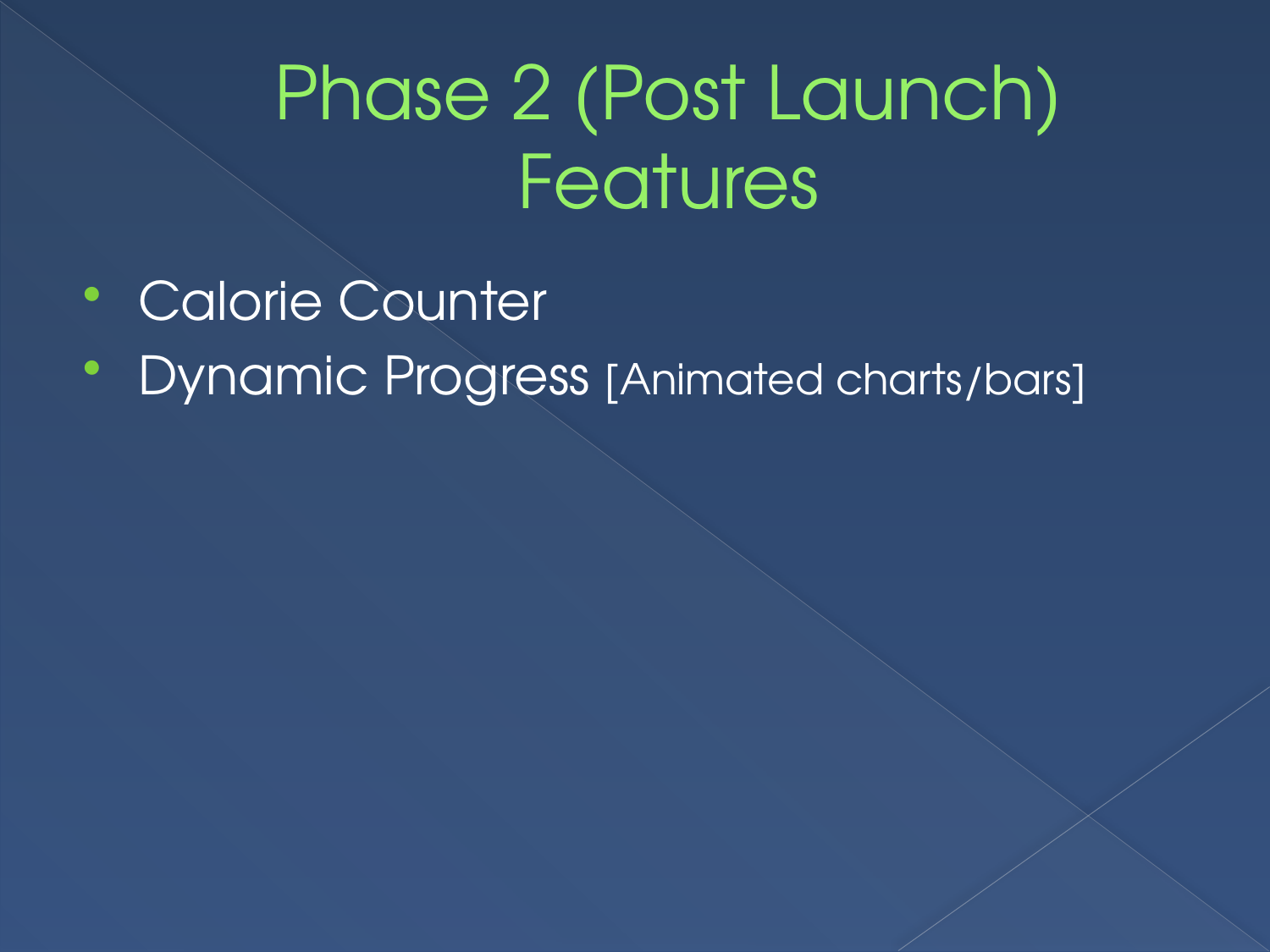

# Phase 2 (Post Launch) Features
Calorie Counter
Dynamic Progress [Animated charts/bars]